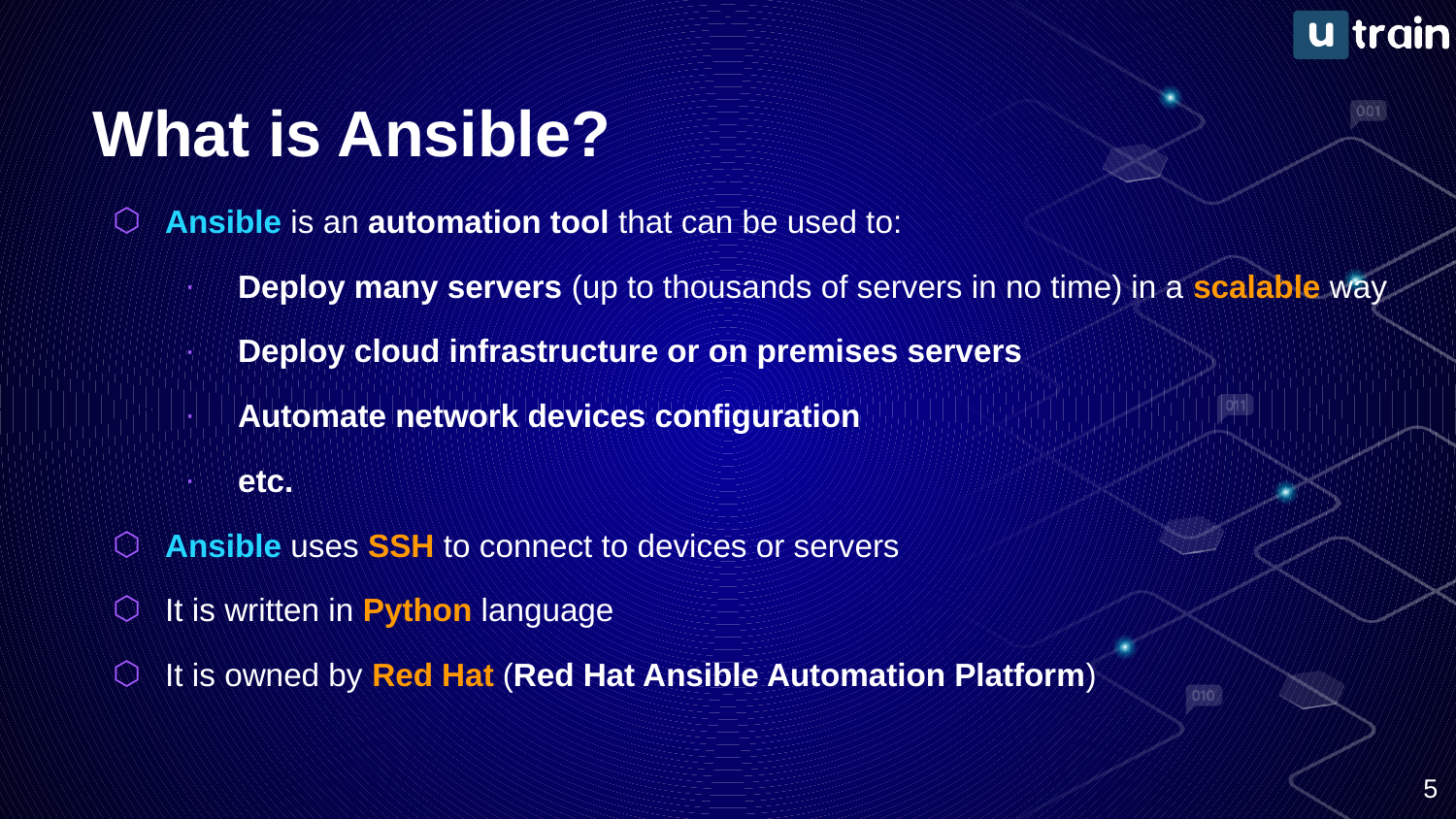

# What is Ansible?
Ansible is an automation tool that can be used to:
Deploy many servers (up to thousands of servers in no time) in a scalable way
Deploy cloud infrastructure or on premises servers
Automate network devices configuration
etc.
Ansible uses SSH to connect to devices or servers
It is written in Python language
It is owned by Red Hat (Red Hat Ansible Automation Platform)
5